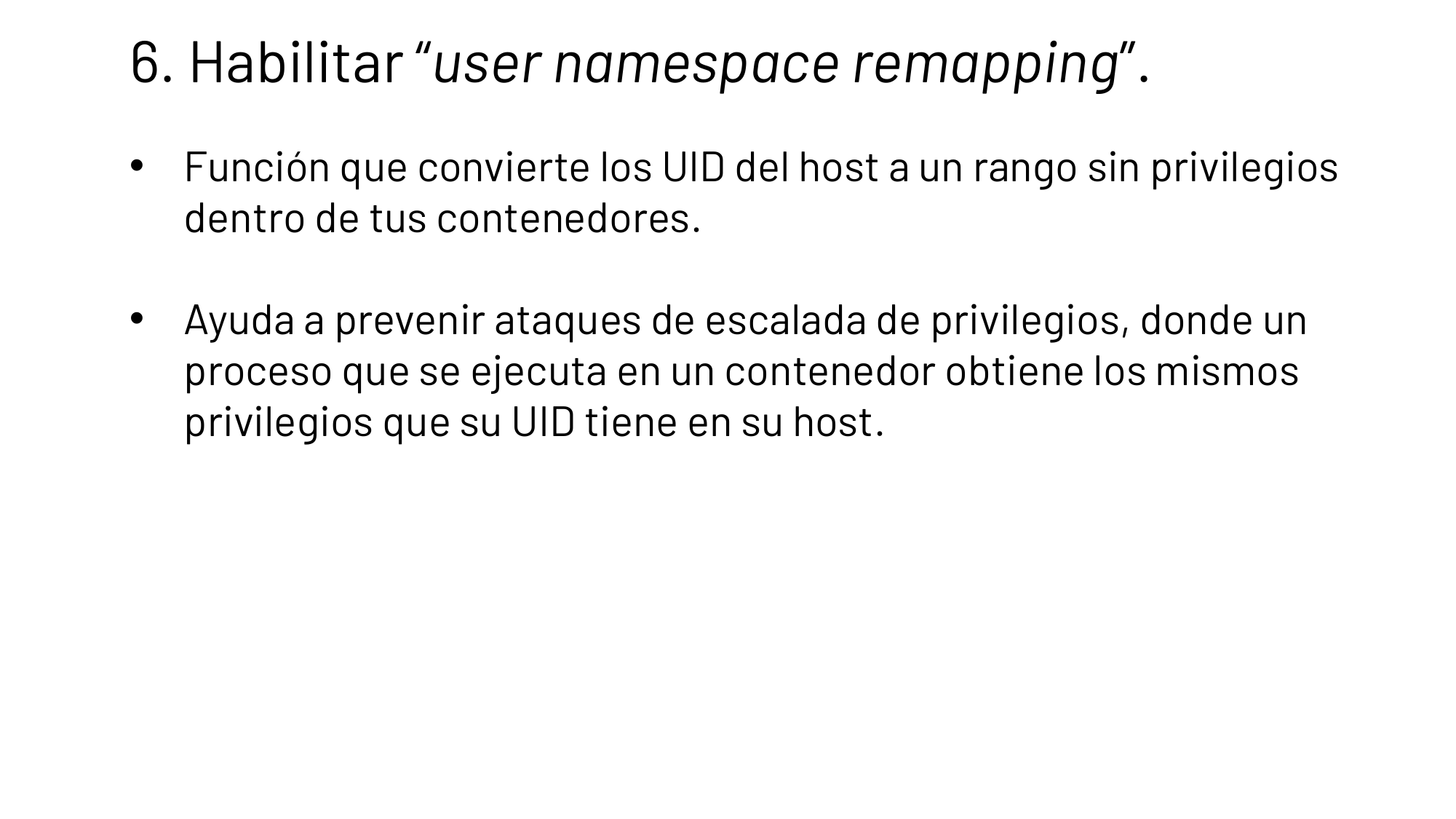

# 6. Habilitar “user namespace remapping”.
Función que convierte los UID del host a un rango sin privilegios dentro de tus contenedores.
Ayuda a prevenir ataques de escalada de privilegios, donde un proceso que se ejecuta en un contenedor obtiene los mismos privilegios que su UID tiene en su host.